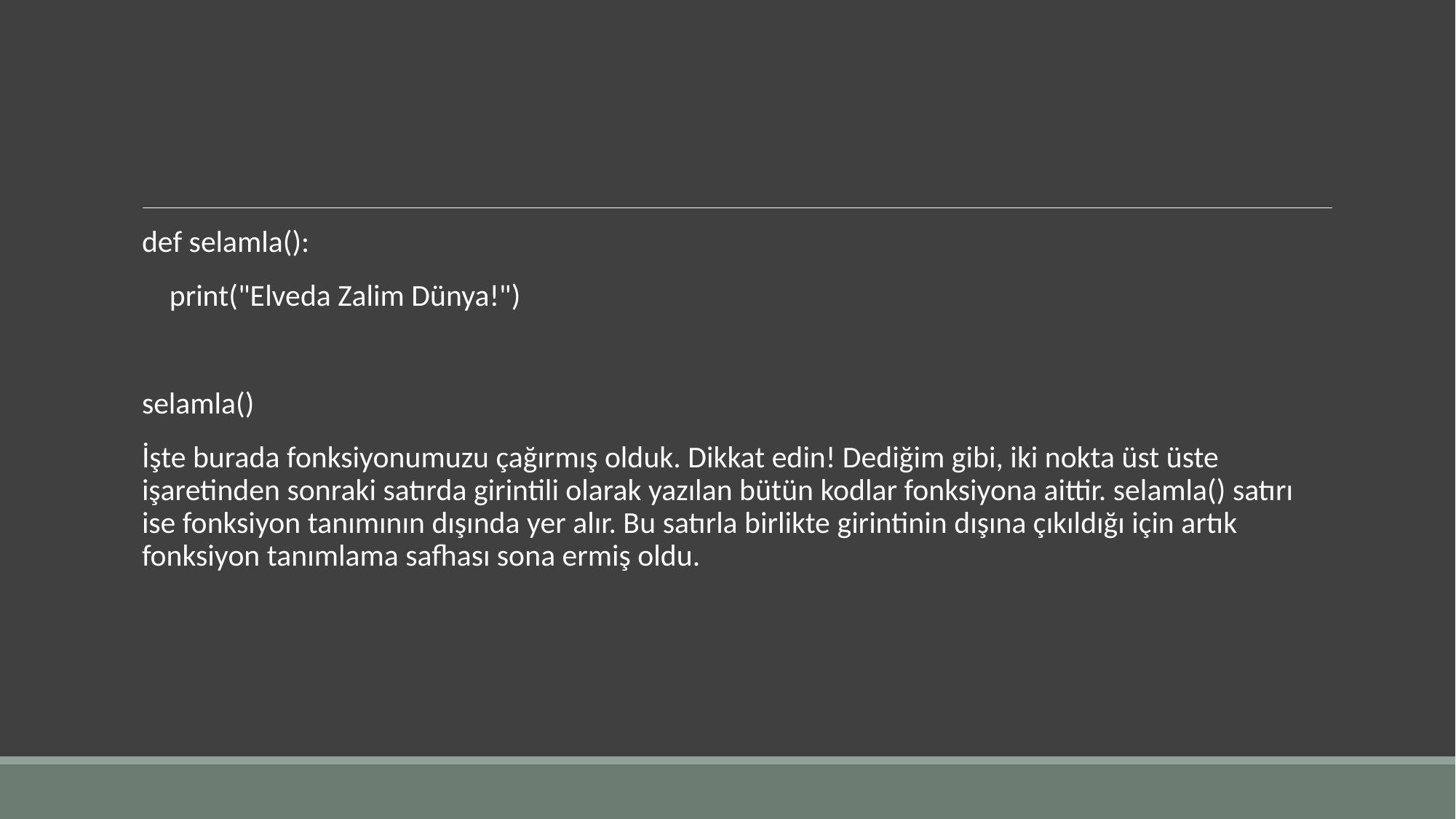

#
def selamla():
    print("Elveda Zalim Dünya!")

selamla()
İşte burada fonksiyonumuzu çağırmış olduk. Dikkat edin! Dediğim gibi, iki nokta üst üste işaretinden sonraki satırda girintili olarak yazılan bütün kodlar fonksiyona aittir. selamla() satırı ise fonksiyon tanımının dışında yer alır. Bu satırla birlikte girintinin dışına çıkıldığı için artık fonksiyon tanımlama safhası sona ermiş oldu.